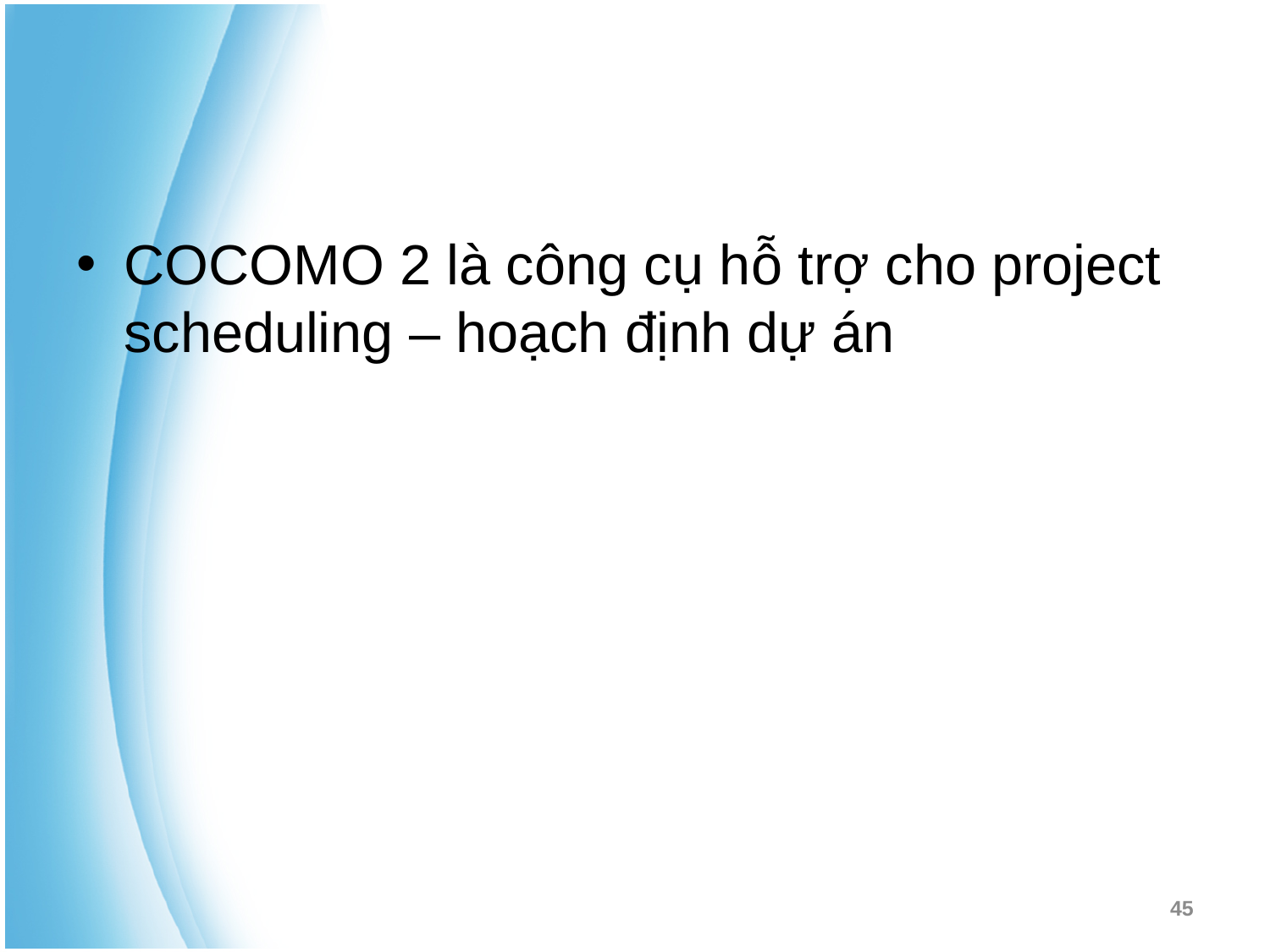

#
COCOMO 2 là công cụ hỗ trợ cho project scheduling – hoạch định dự án
45